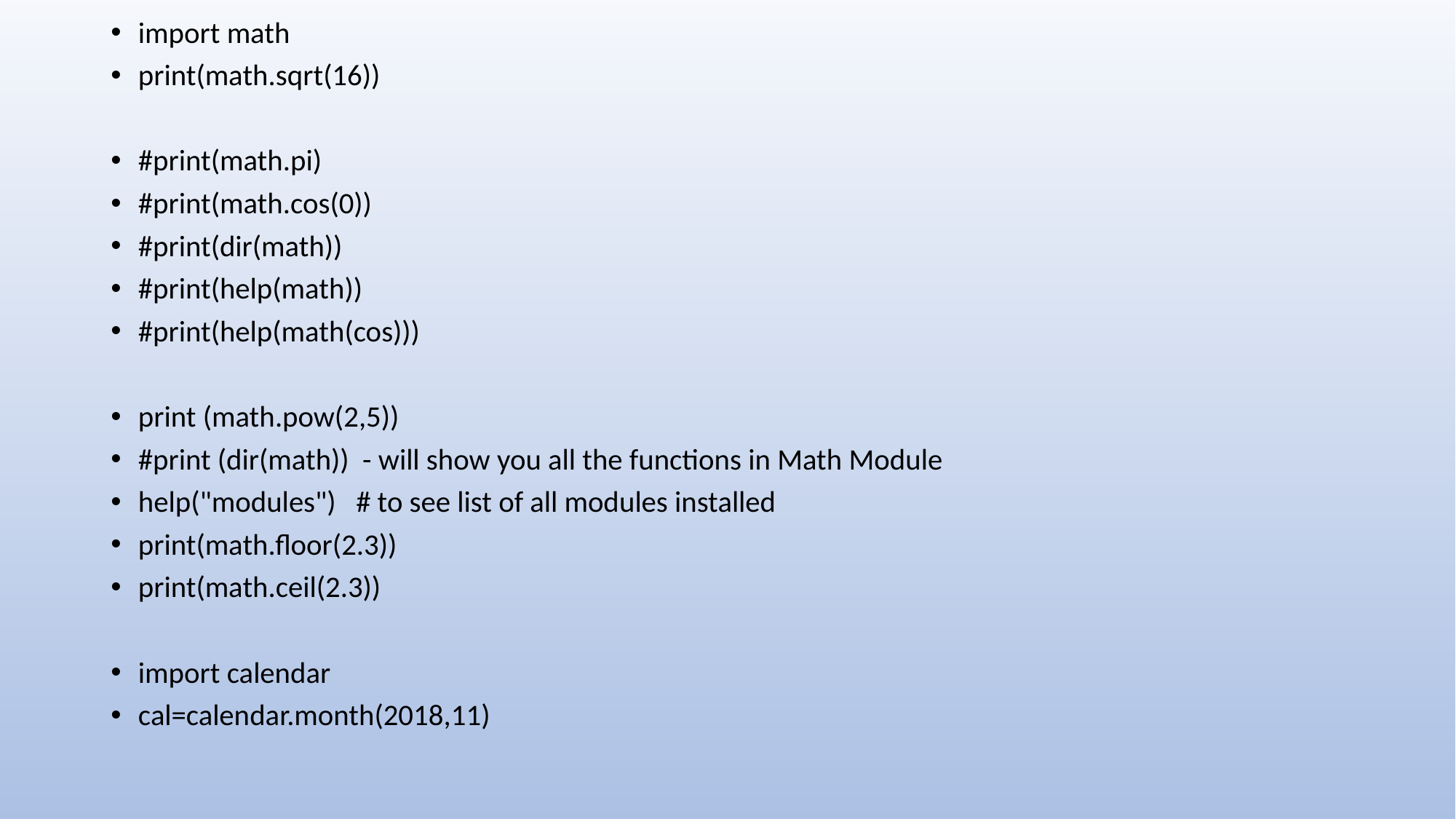

import math
print(math.sqrt(16))

#print(math.pi)
#print(math.cos(0))
#print(dir(math))
#print(help(math))
#print(help(math(cos)))

print (math.pow(2,5))
#print (dir(math))  - will show you all the functions in Math Module
help("modules")   # to see list of all modules installed
print(math.floor(2.3))
print(math.ceil(2.3))

import calendar
cal=calendar.month(2018,11)